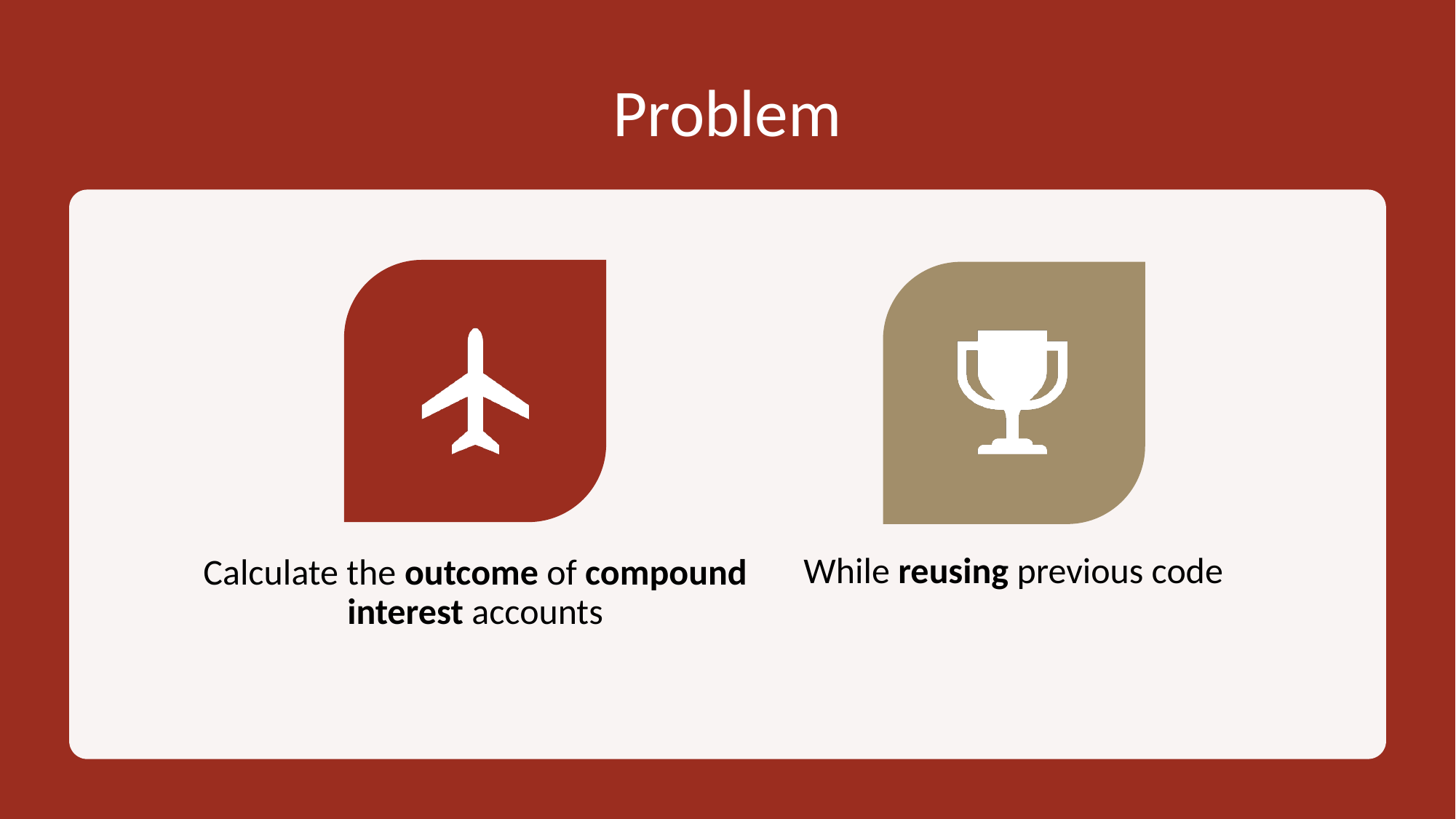

# Problem

Calculate the outcome of compound interest accounts
While reusing previous code